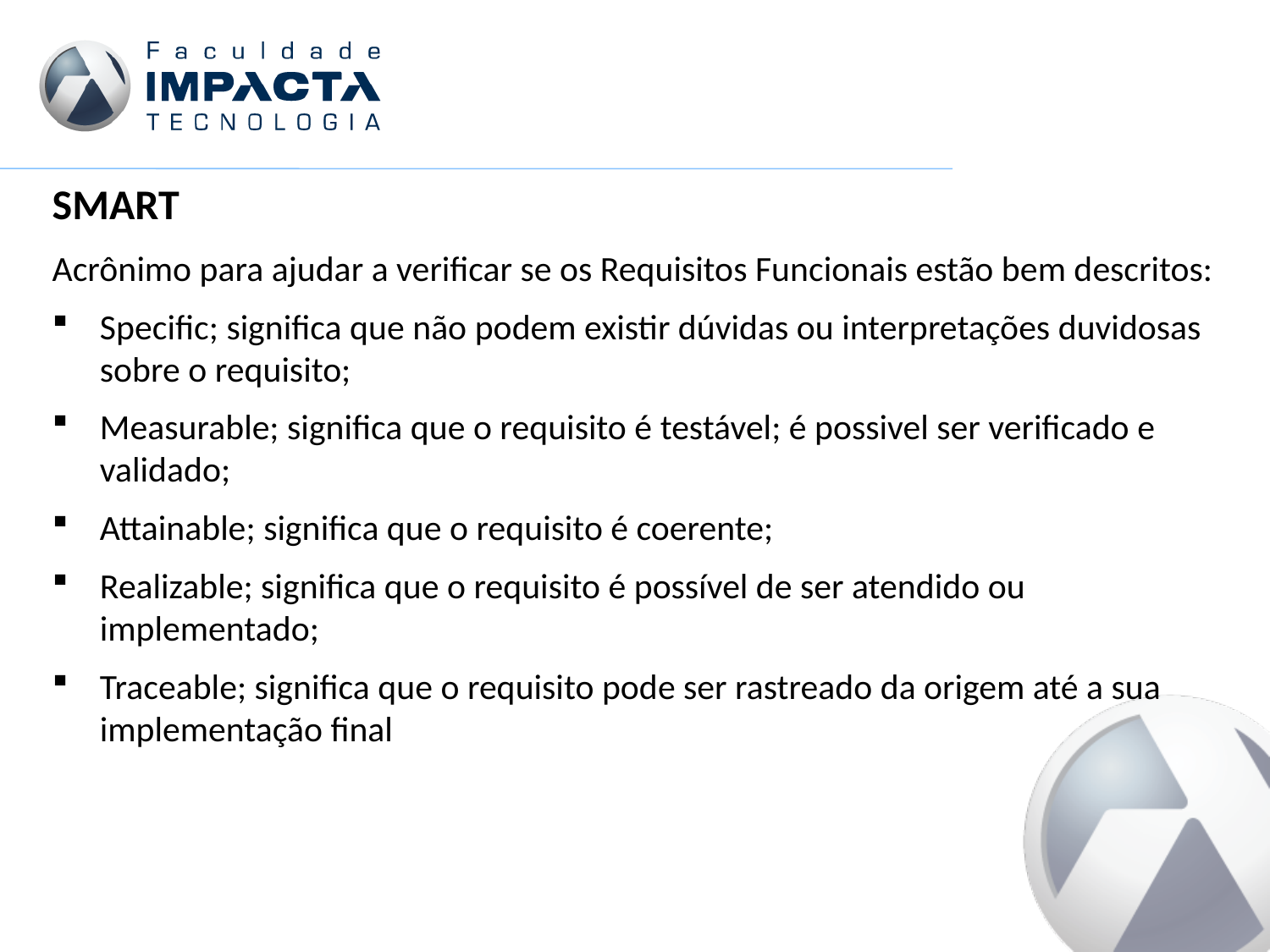

SMART
Acrônimo para ajudar a verificar se os Requisitos Funcionais estão bem descritos:
Specific; significa que não podem existir dúvidas ou interpretações duvidosas sobre o requisito;
Measurable; significa que o requisito é testável; é possivel ser verificado e validado;
Attainable; significa que o requisito é coerente;
Realizable; significa que o requisito é possível de ser atendido ou implementado;
Traceable; significa que o requisito pode ser rastreado da origem até a sua implementação final